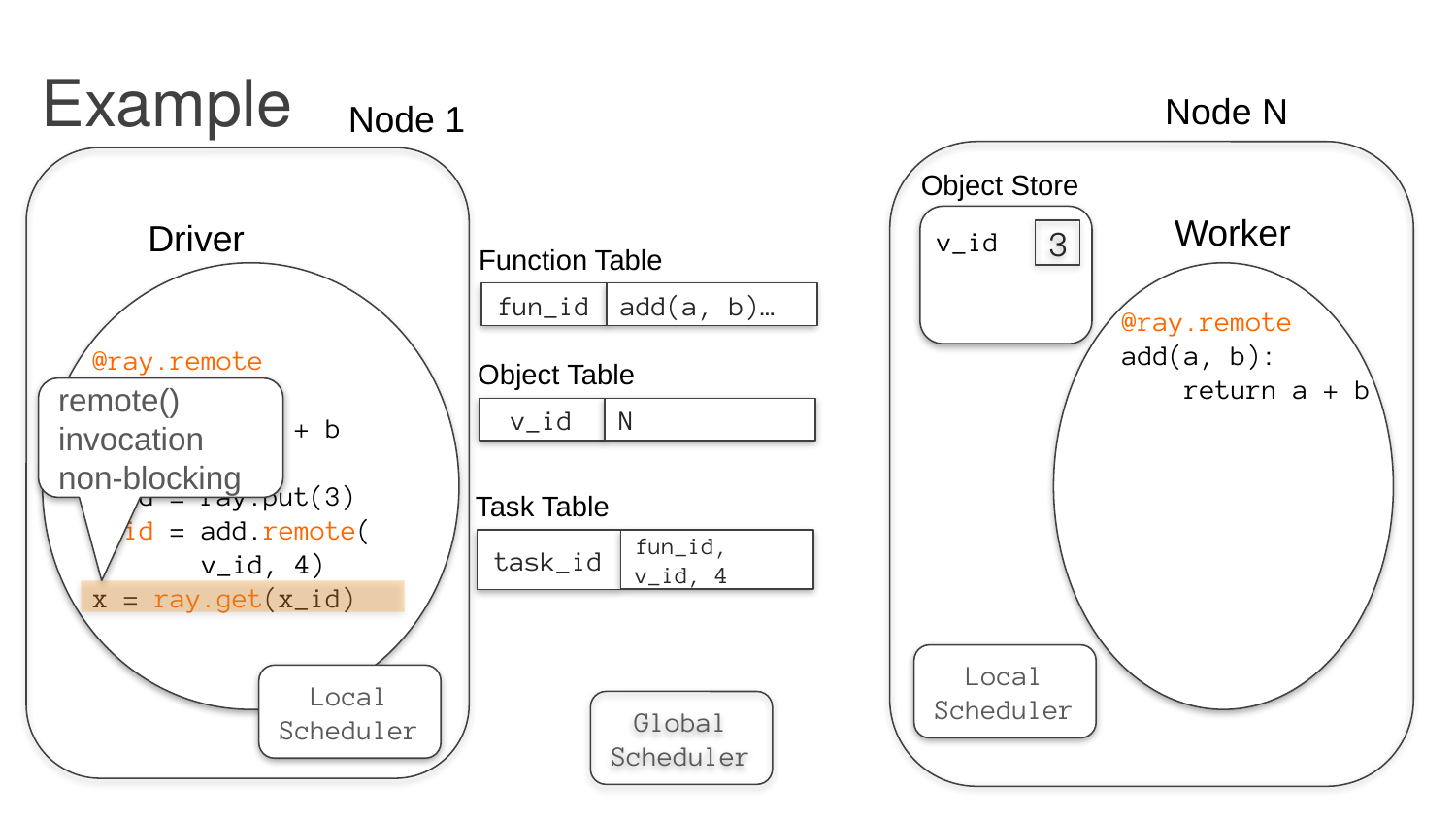

# Example
Node N
Node 1

Object Store
Worker

Driver
v_id
3
Function Table

fun_id
add(a, b)…
@ray.remote
add(a, b):
    return a + b
@ray.remote
add(a, b):
    return a + b
…
v_id = ray.put(3)
x_id = add.remote(
       v_id, 4)
x = ray.get(x_id)
Object Table
remote() invocation
non-blocking
v_id
N
Task Table
task_id
fun_id, v_id, 4

Local
Scheduler
Local
Scheduler
Global
Scheduler